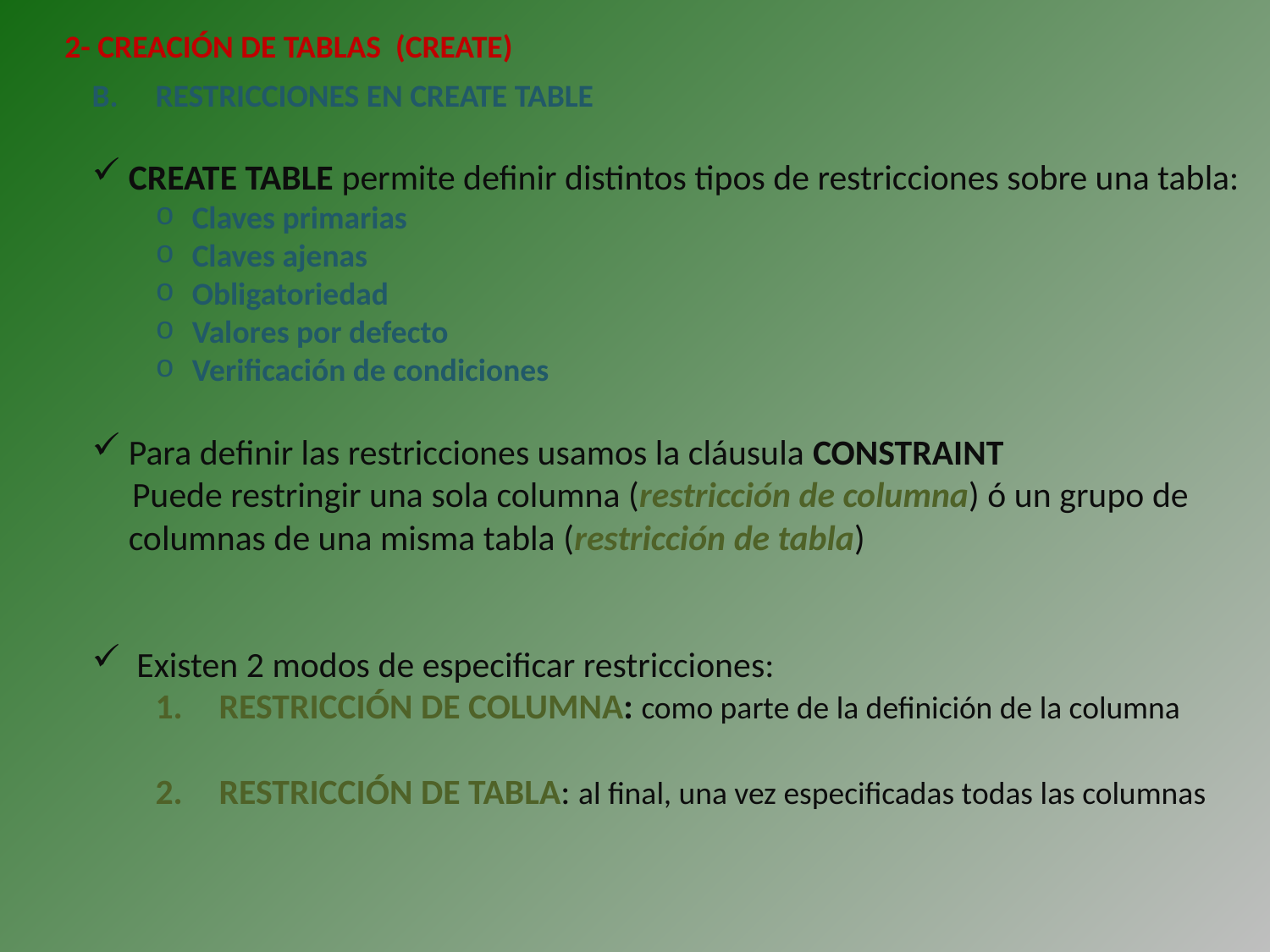

2- CREACIÓN DE TABLAS  (CREATE)
RESTRICCIONES EN CREATE TABLE
CREATE TABLE permite definir distintos tipos de restricciones sobre una tabla:
Claves primarias
Claves ajenas
Obligatoriedad
Valores por defecto
Verificación de condiciones

Para definir las restricciones usamos la cláusula CONSTRAINT
     Puede restringir una sola columna (restricción de columna) ó un grupo de columnas de una misma tabla (restricción de tabla)

 Existen 2 modos de especificar restricciones:
RESTRICCIÓN DE COLUMNA: como parte de la definición de la columna

RESTRICCIÓN DE TABLA: al final, una vez especificadas todas las columnas